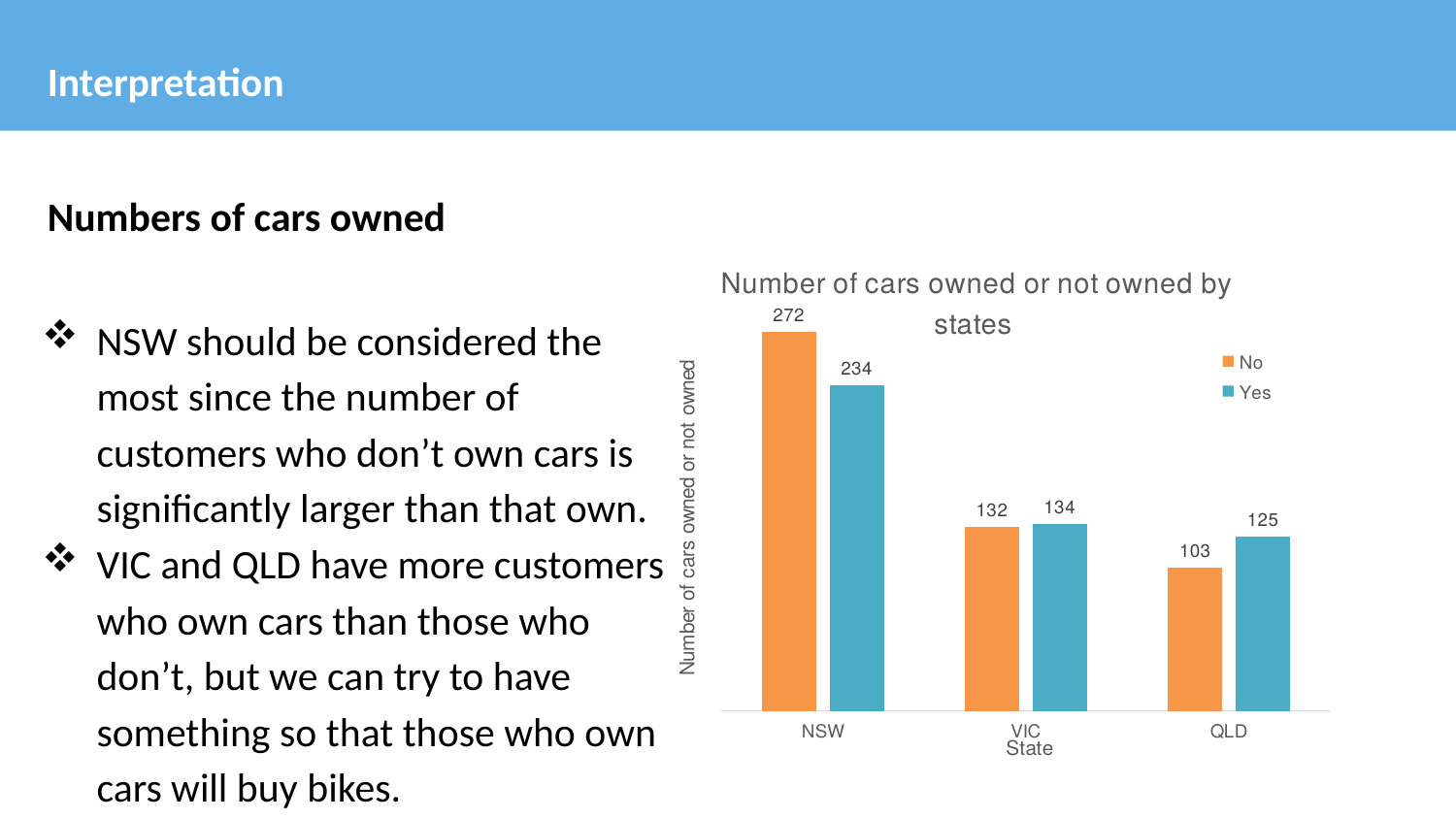

Interpretation
Numbers of cars owned

### Chart: Number of cars owned or not owned by states

| Category | No | Yes |
|---|---|---|
| NSW | 272.0 | 234.0 |
| VIC | 132.0 | 134.0 |
| QLD | 103.0 | 125.0 |
NSW should be considered the most since the number of customers who don’t own cars is significantly larger than that own.
VIC and QLD have more customers who own cars than those who don’t, but we can try to have something so that those who own cars will buy bikes.